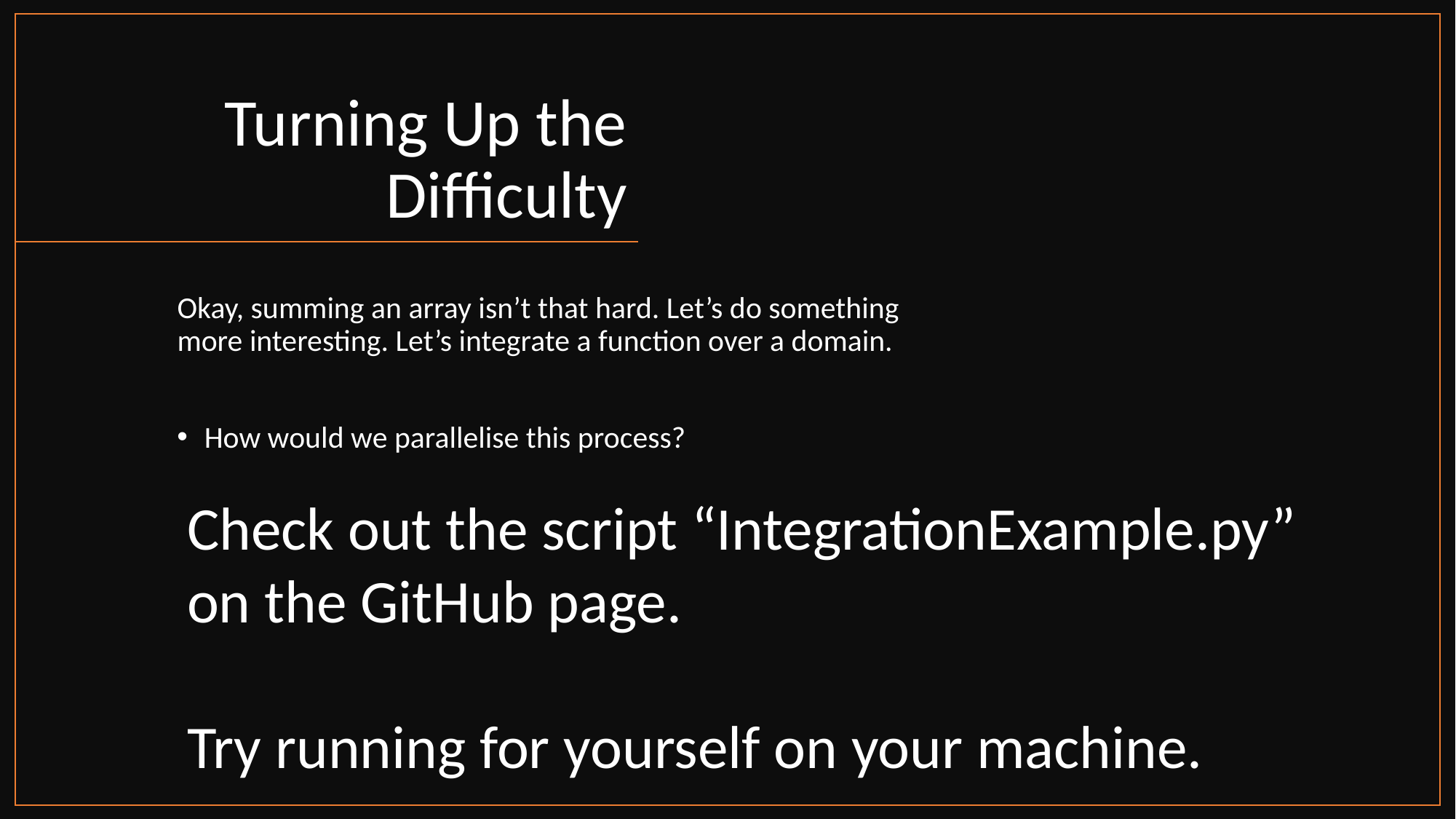

# Turning Up the Difficulty
Okay, summing an array isn’t that hard. Let’s do something more interesting. Let’s integrate a function over a domain.
How would we parallelise this process?
Check out the script “IntegrationExample.py” on the GitHub page.

Try running for yourself on your machine.